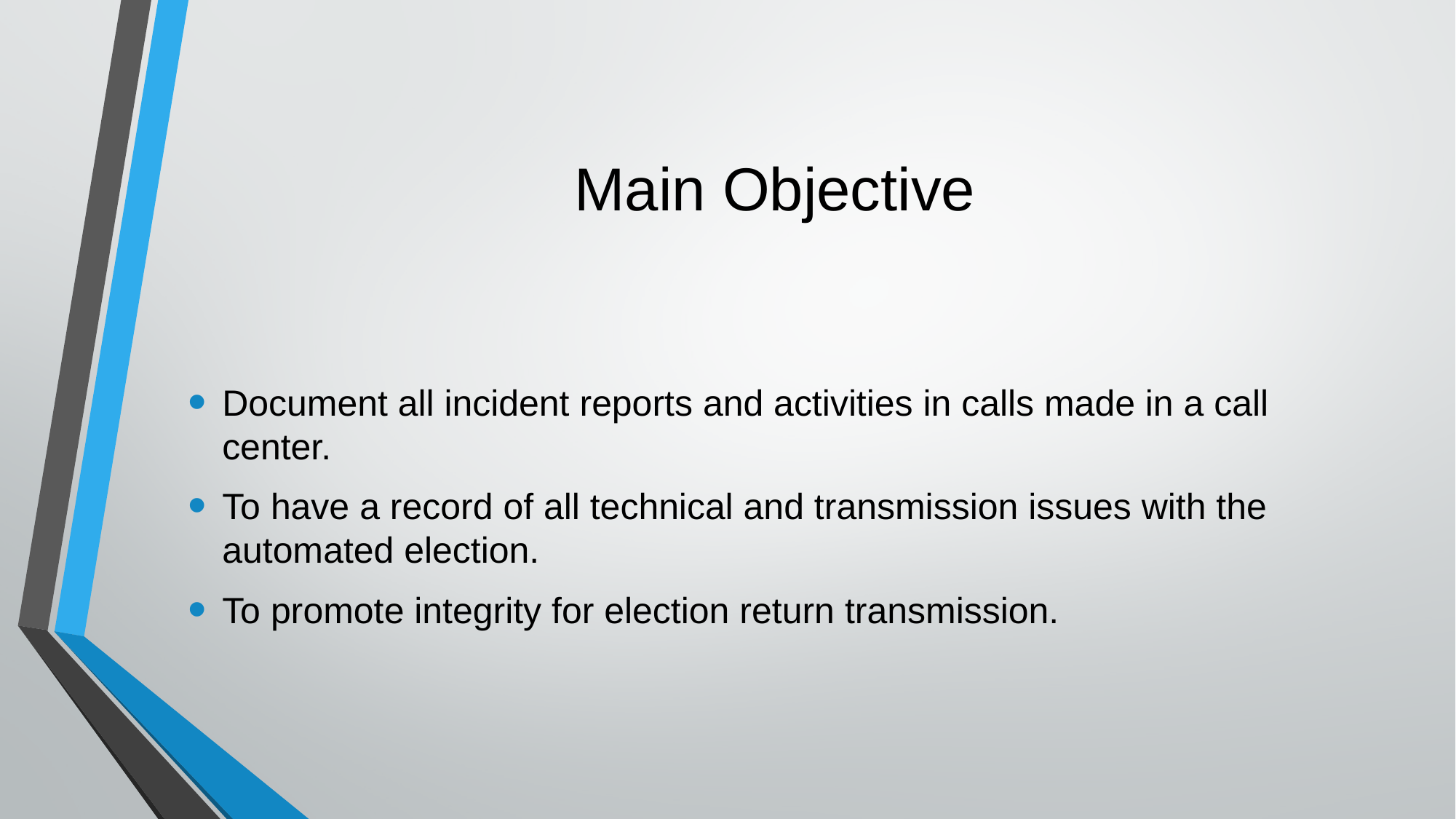

# Main Objective
Document all incident reports and activities in calls made in a call center.
To have a record of all technical and transmission issues with the automated election.
To promote integrity for election return transmission.